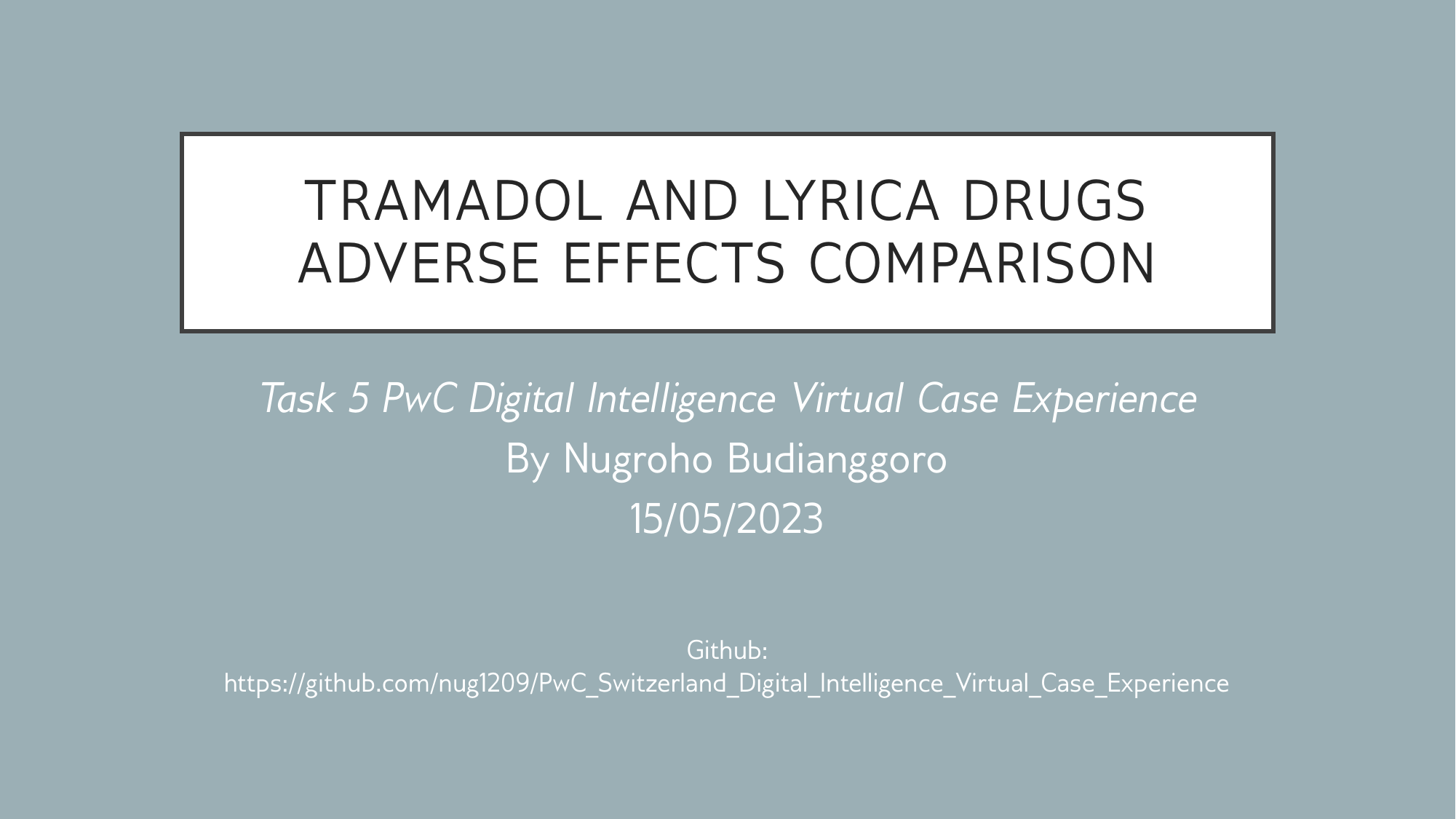

# Tramadol and Lyrica Drugs Adverse Effects Comparison
Task 5 PwC Digital Intelligence Virtual Case Experience
By Nugroho Budianggoro
15/05/2023

Github: https://github.com/nug1209/PwC_Switzerland_Digital_Intelligence_Virtual_Case_Experience